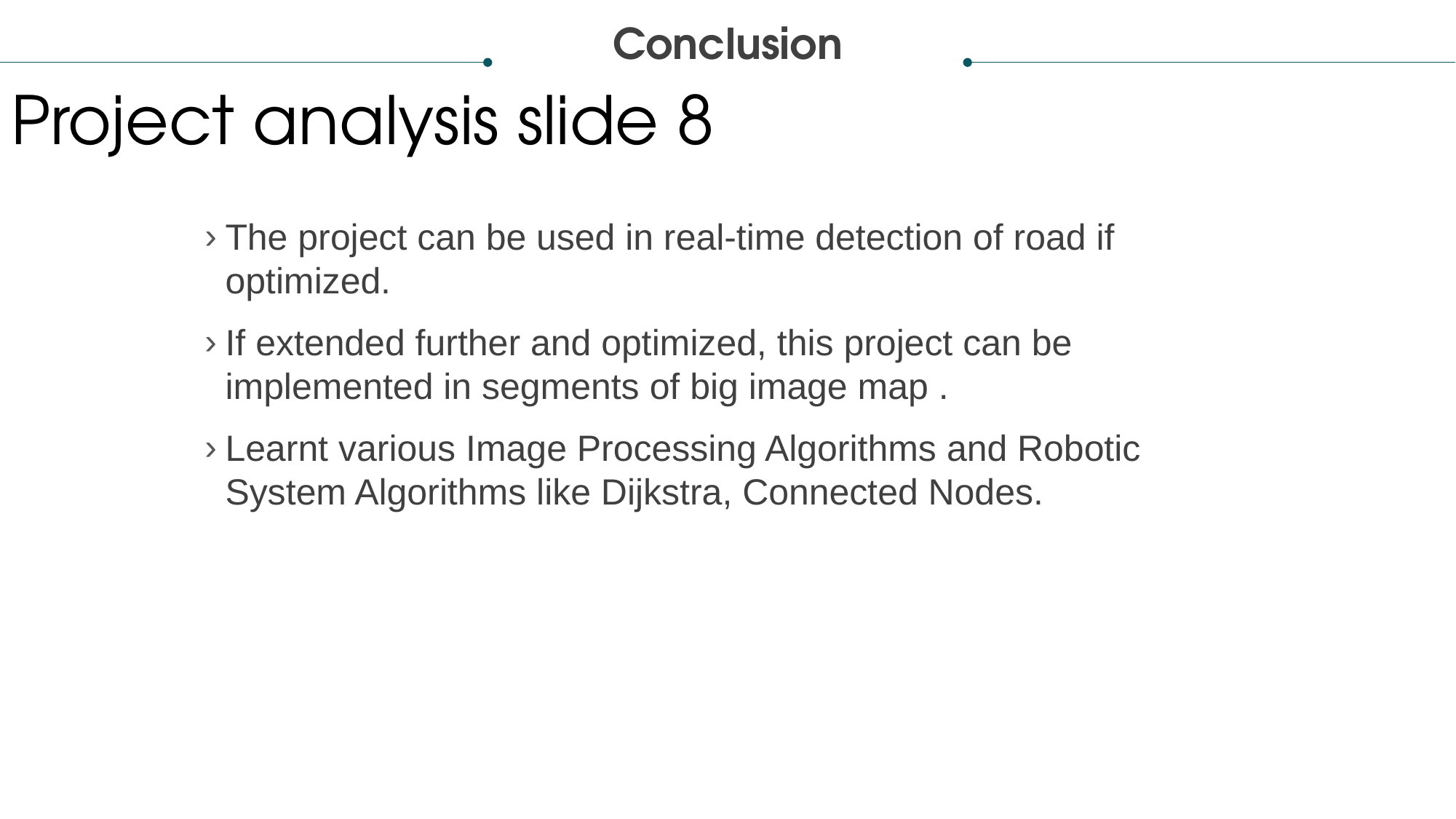

Conclusion
Project analysis slide 8

The project can be used in real-time detection of road if optimized.
If extended further and optimized, this project can be implemented in segments of big image map .
Learnt various Image Processing Algorithms and Robotic System Algorithms like Dijkstra, Connected Nodes.